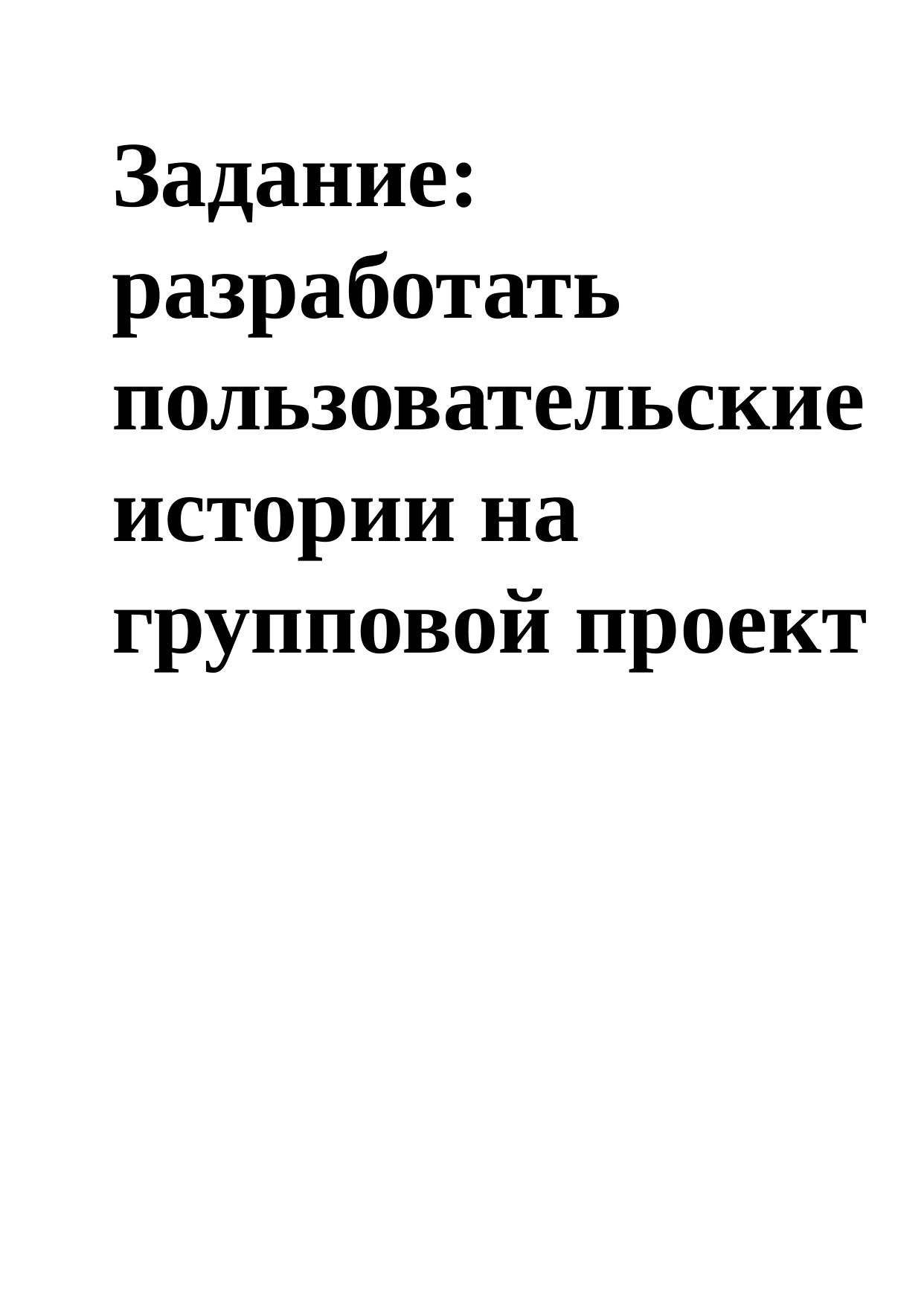

Задание: разработать пользовательские истории на групповой проект